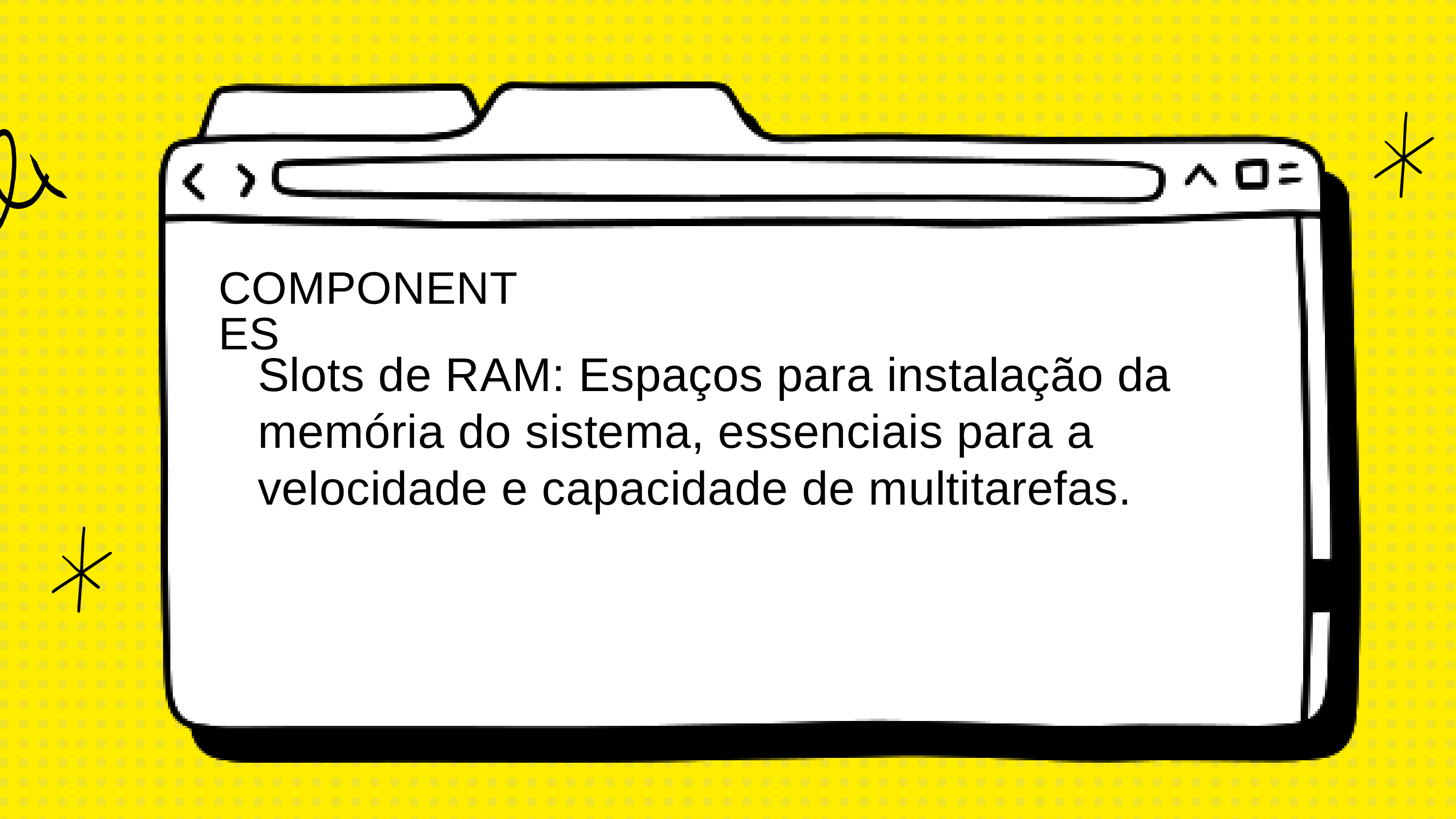

COMPONENTES
Slots de RAM: Espaços para instalação da memória do sistema, essenciais para a velocidade e capacidade de multitarefas.